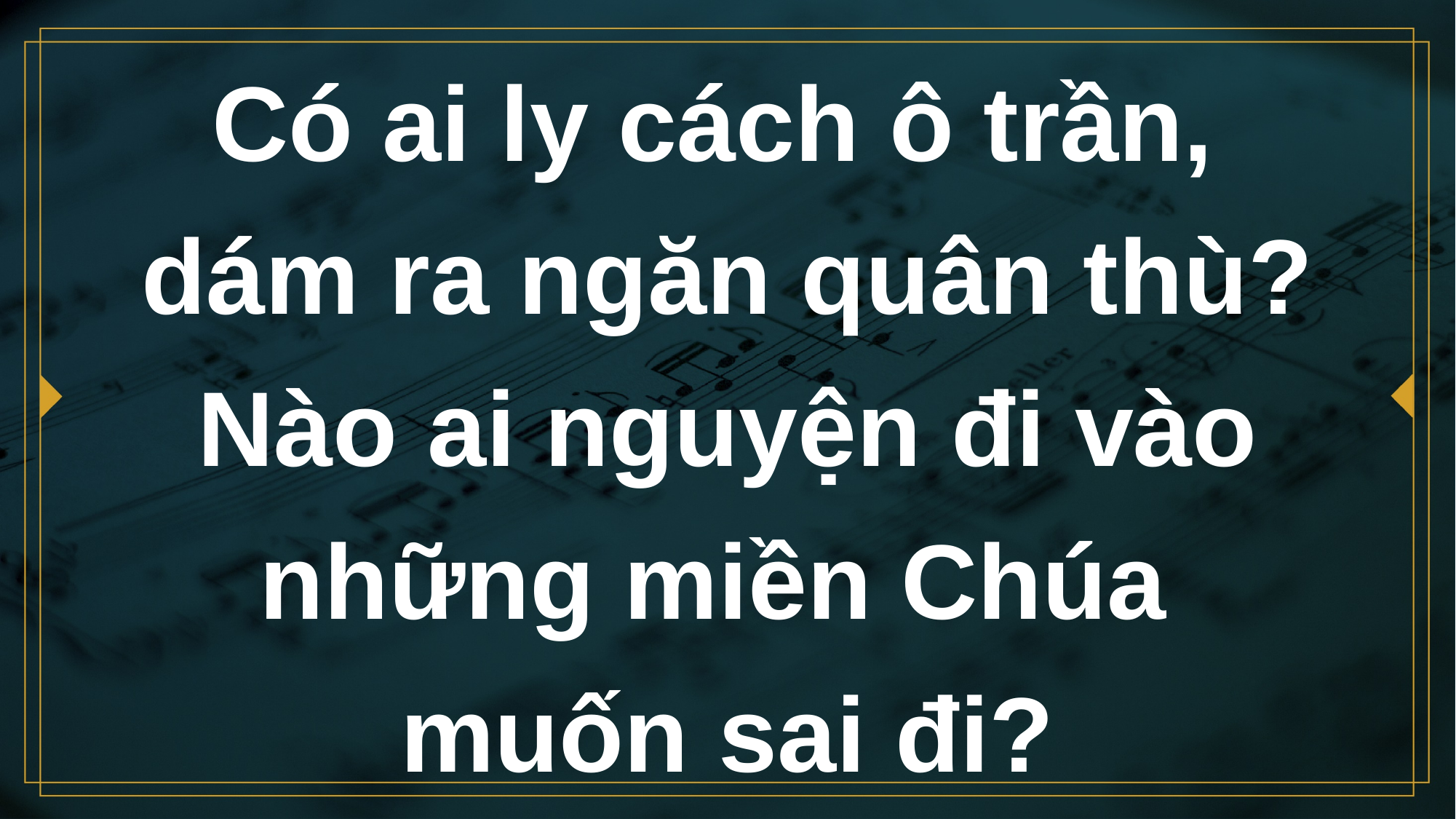

# Có ai ly cách ô trần, dám ra ngăn quân thù? Nào ai nguyện đi vào những miền Chúa muốn sai đi?